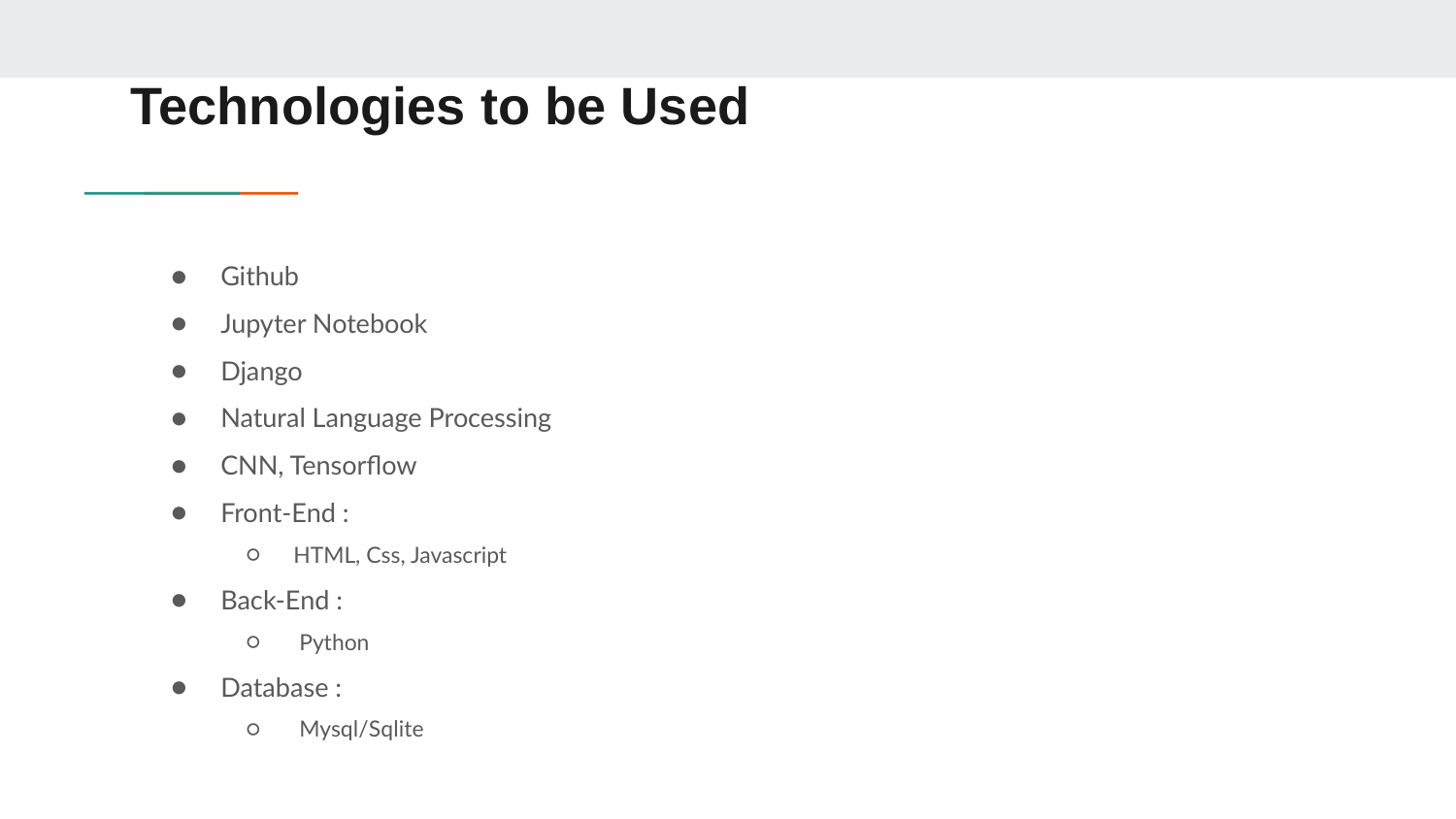

# Technologies to be Used
Github
Jupyter Notebook
Django
Natural Language Processing
CNN, Tensorflow
Front-End :
HTML, Css, Javascript
Back-End :
 Python
Database :
 Mysql/Sqlite